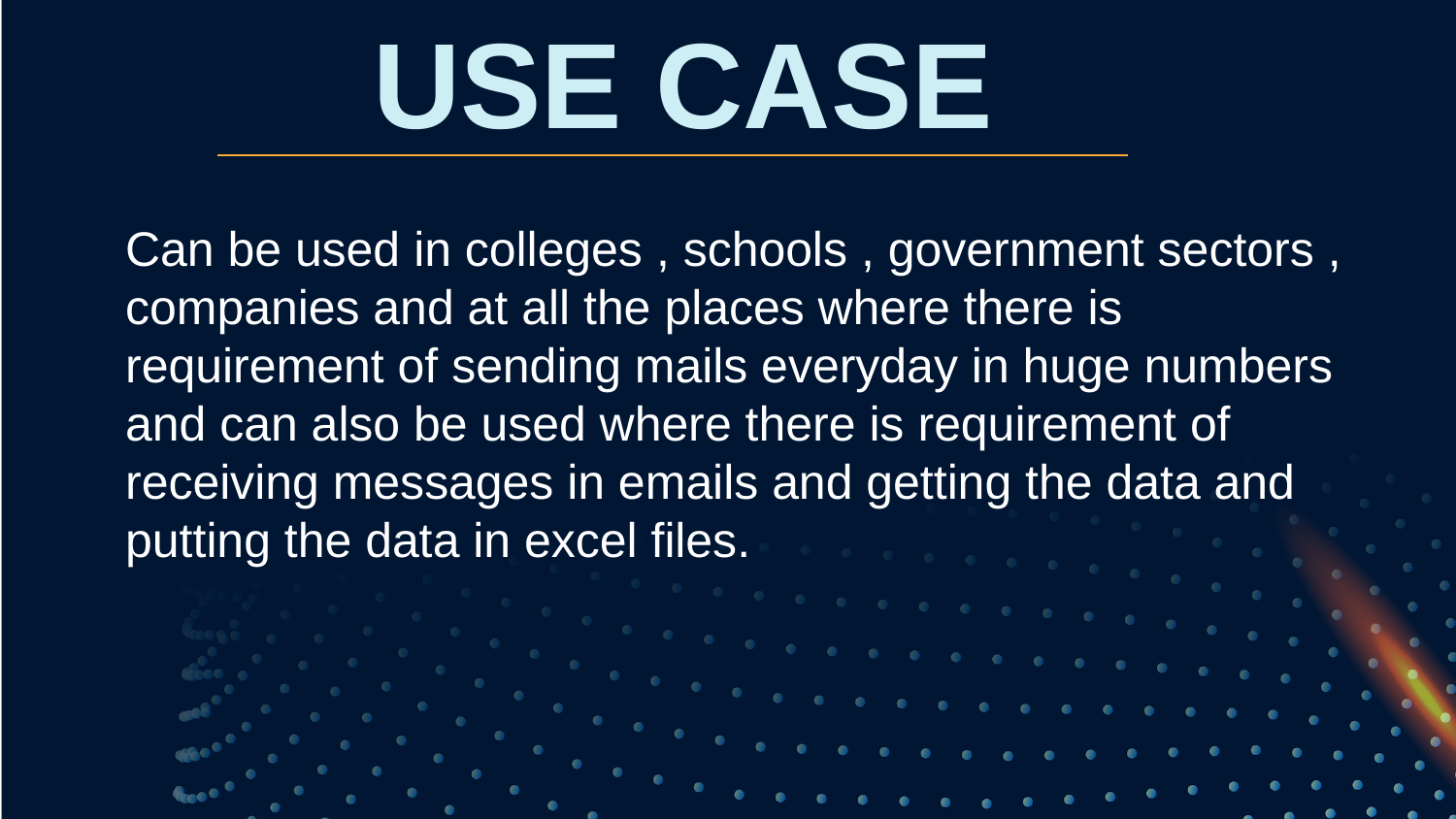

USE CASE
Can be used in colleges , schools , government sectors , companies and at all the places where there is requirement of sending mails everyday in huge numbers and can also be used where there is requirement of receiving messages in emails and getting the data and putting the data in excel files.